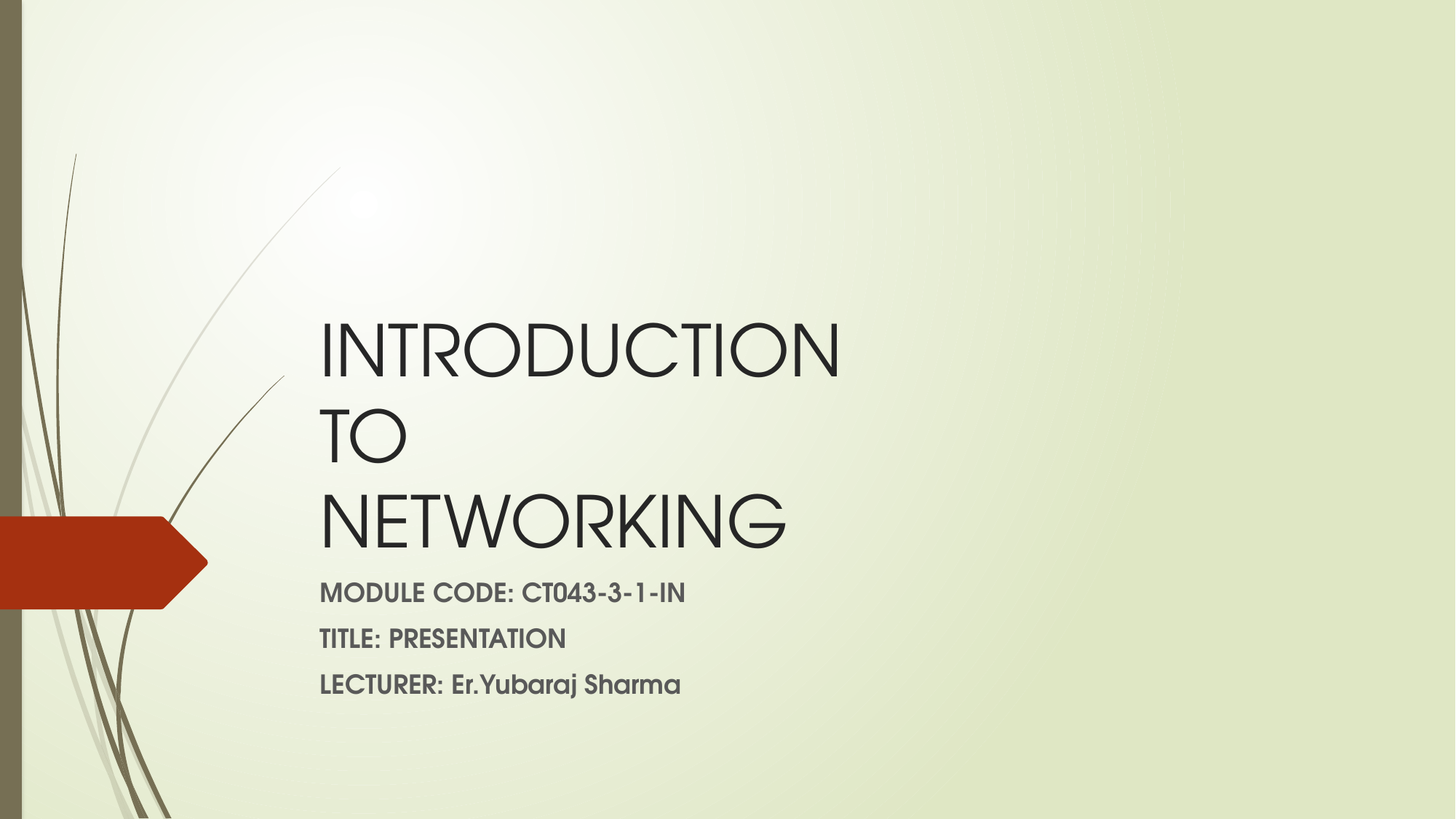

# INTRODUCTION ​ TO ​ NETWORKING​
MODULE CODE: CT043-3-1-IN​
TITLE: PRESENTATION​
LECTURER: Er.Yubaraj Sharma​